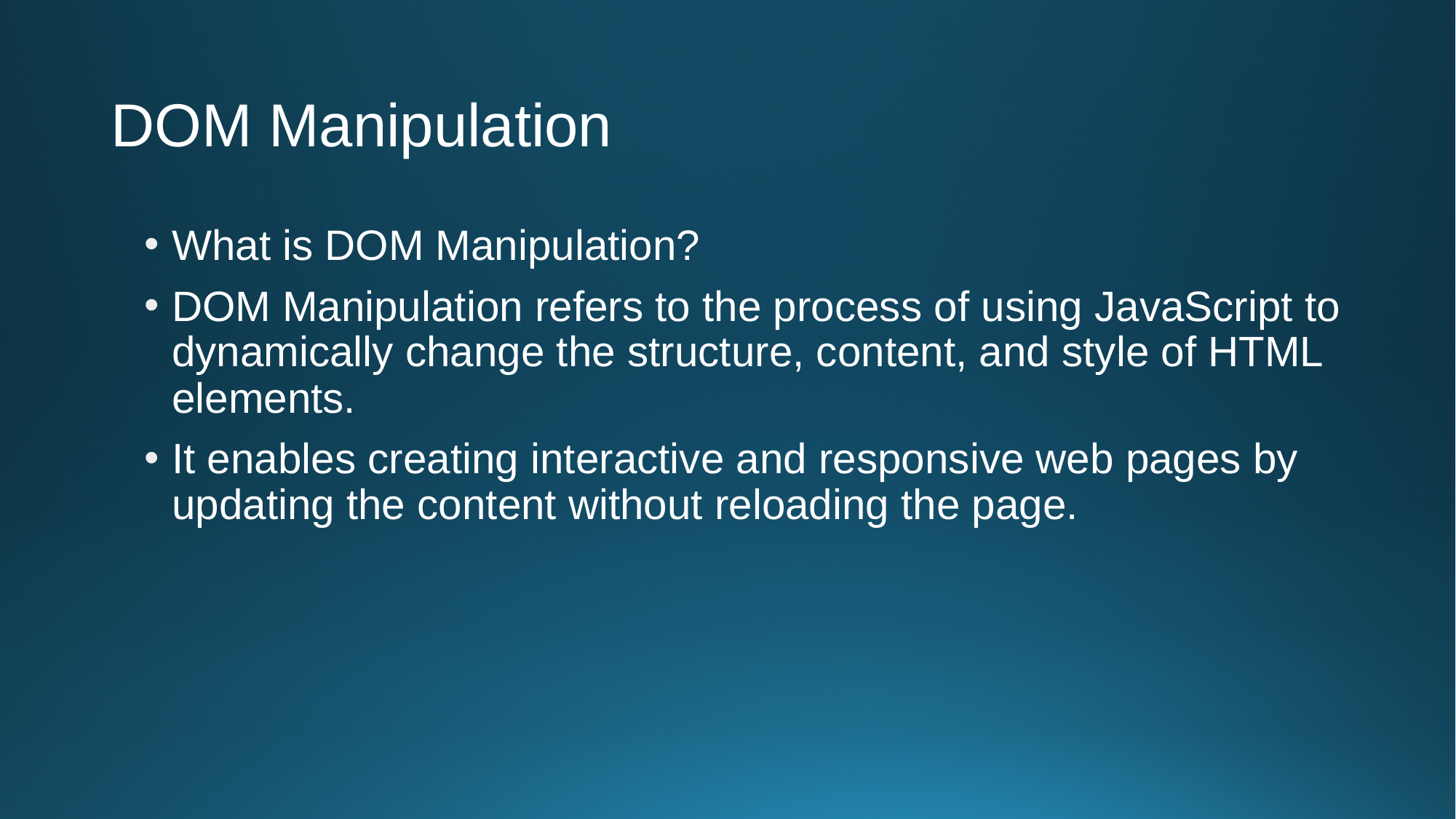

# DOM Manipulation
What is DOM Manipulation?
DOM Manipulation refers to the process of using JavaScript to dynamically change the structure, content, and style of HTML elements.
It enables creating interactive and responsive web pages by updating the content without reloading the page.